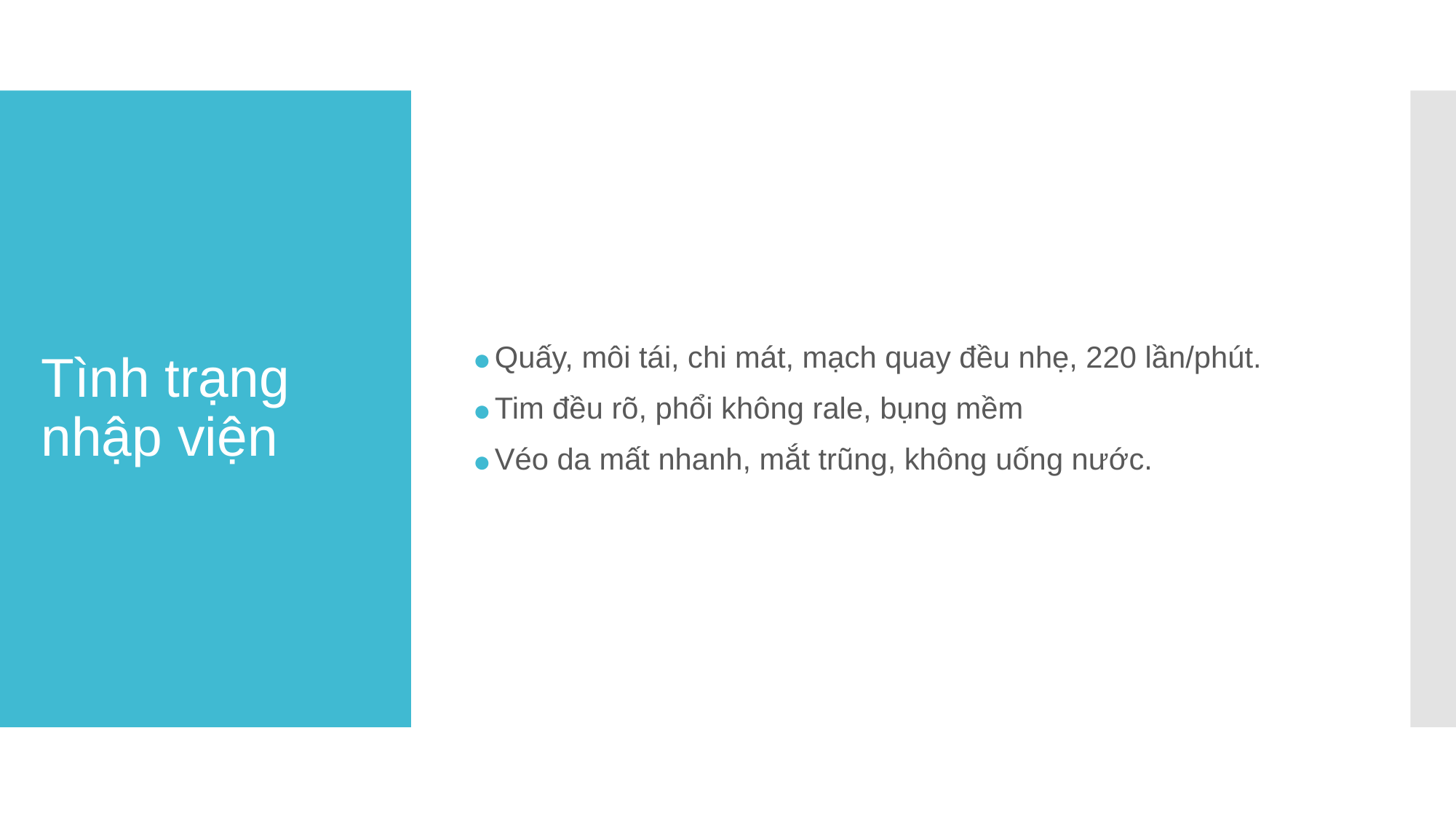

Quấy, môi tái, chi mát, mạch quay đều nhẹ, 220 lần/phút.
Tim đều rõ, phổi không rale, bụng mềm
Véo da mất nhanh, mắt trũng, không uống nước.
# Tình trạng nhập viện